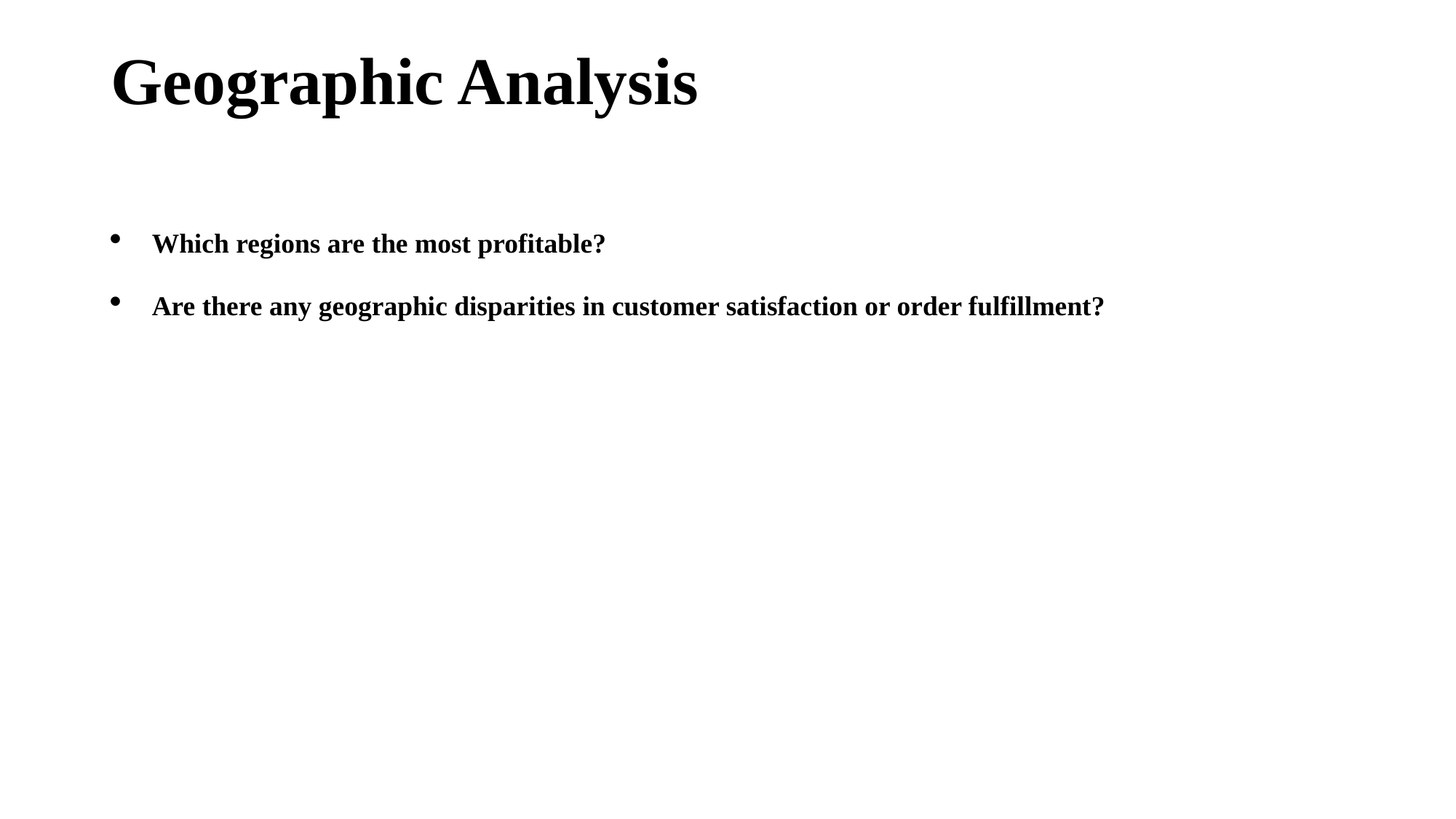

# Geographic Analysis
Which regions are the most profitable?
Are there any geographic disparities in customer satisfaction or order fulfillment?